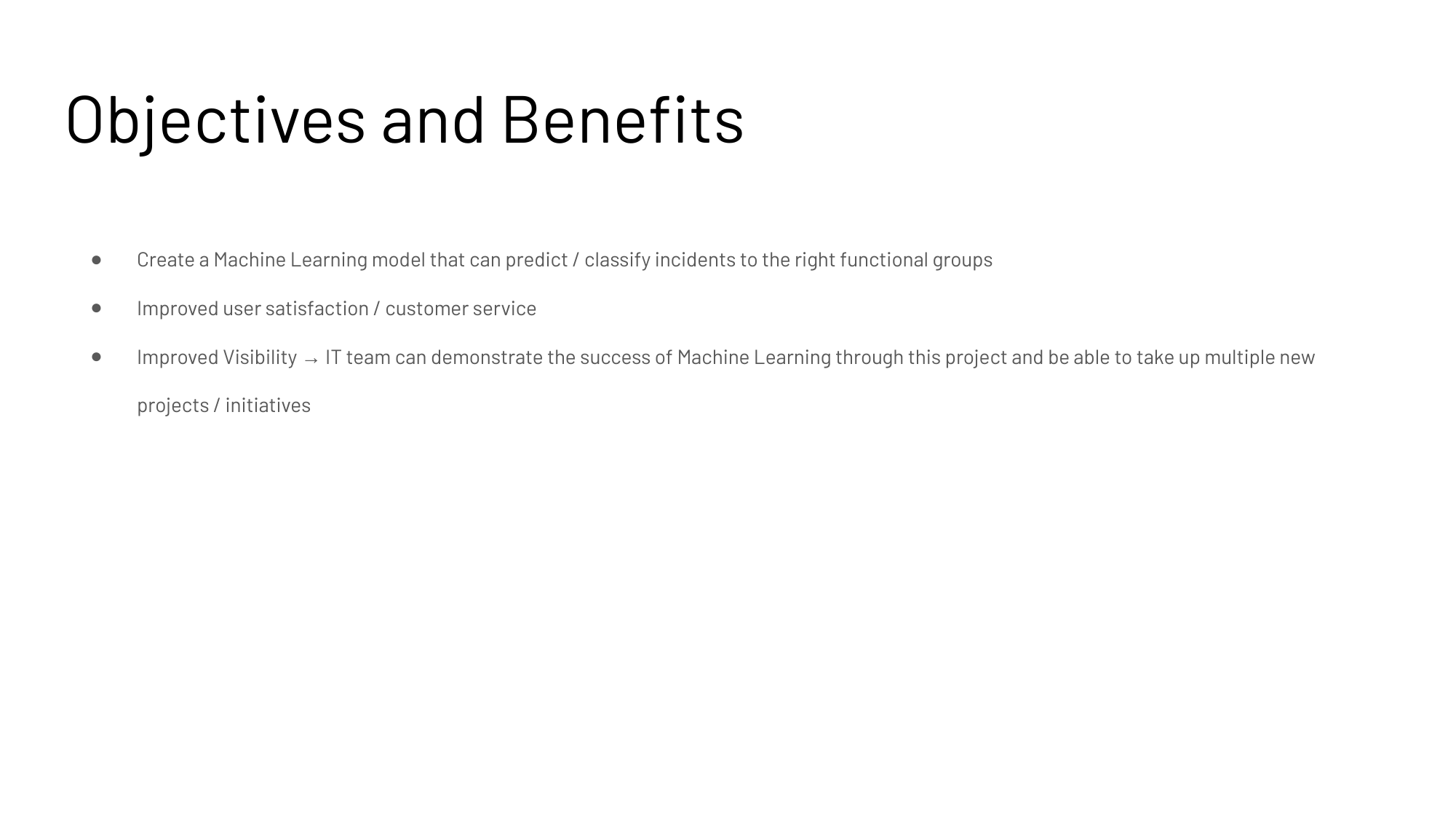

# Objectives and Benefits

Create a Machine Learning model that can predict / classify incidents to the right functional groups
Improved user satisfaction / customer service
Improved Visibility → IT team can demonstrate the success of Machine Learning through this project and be able to take up multiple new projects / initiatives